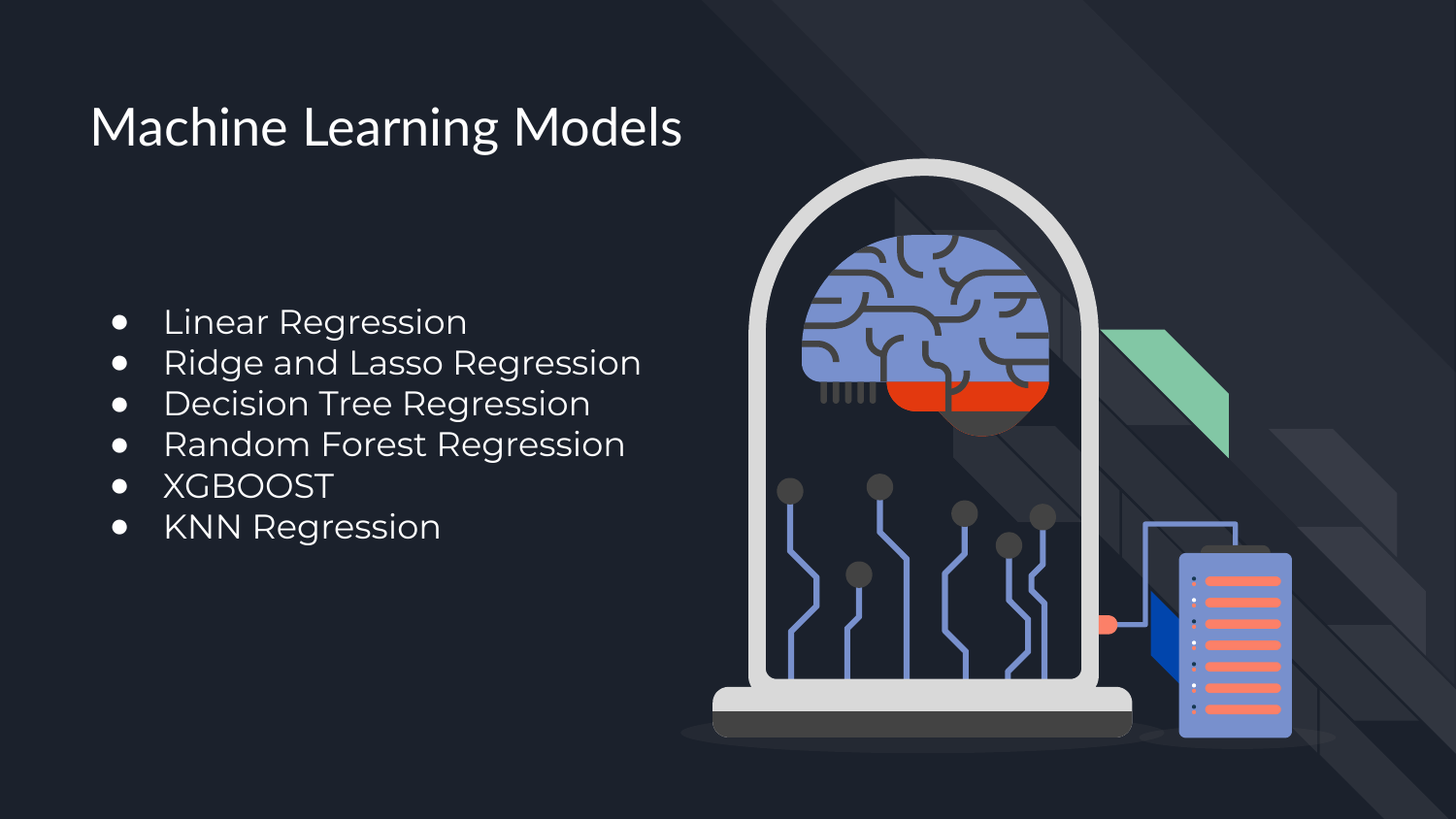

Machine Learning Models

Linear Regression
Ridge and Lasso Regression
Decision Tree Regression
Random Forest Regression
XGBOOST
KNN Regression